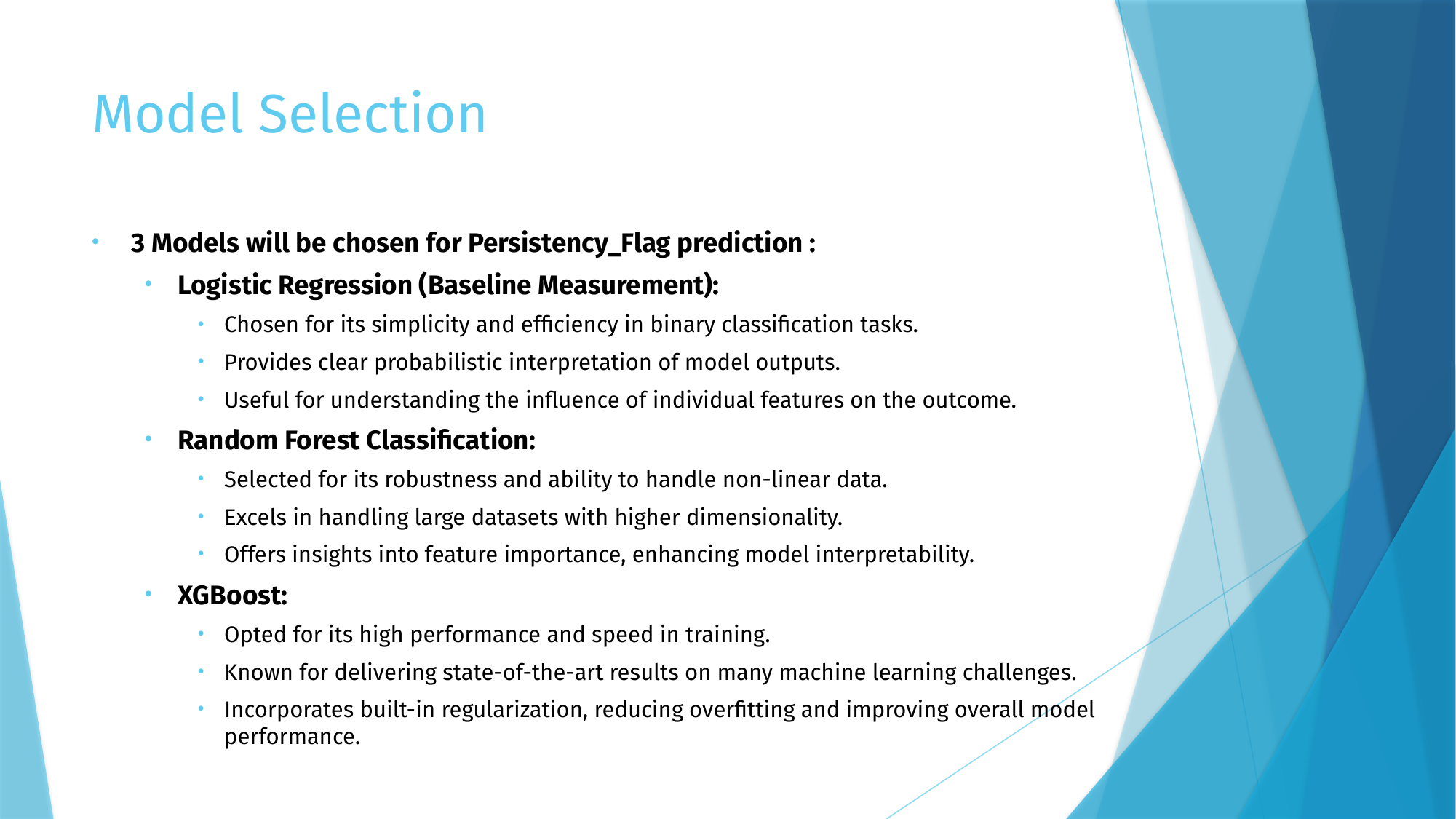

# Model Selection
3 Models will be chosen for Persistency_Flag prediction :
Logistic Regression (Baseline Measurement):
Chosen for its simplicity and efficiency in binary classification tasks.
Provides clear probabilistic interpretation of model outputs.
Useful for understanding the influence of individual features on the outcome.
Random Forest Classification:
Selected for its robustness and ability to handle non-linear data.
Excels in handling large datasets with higher dimensionality.
Offers insights into feature importance, enhancing model interpretability.
XGBoost:
Opted for its high performance and speed in training.
Known for delivering state-of-the-art results on many machine learning challenges.
Incorporates built-in regularization, reducing overfitting and improving overall model performance.